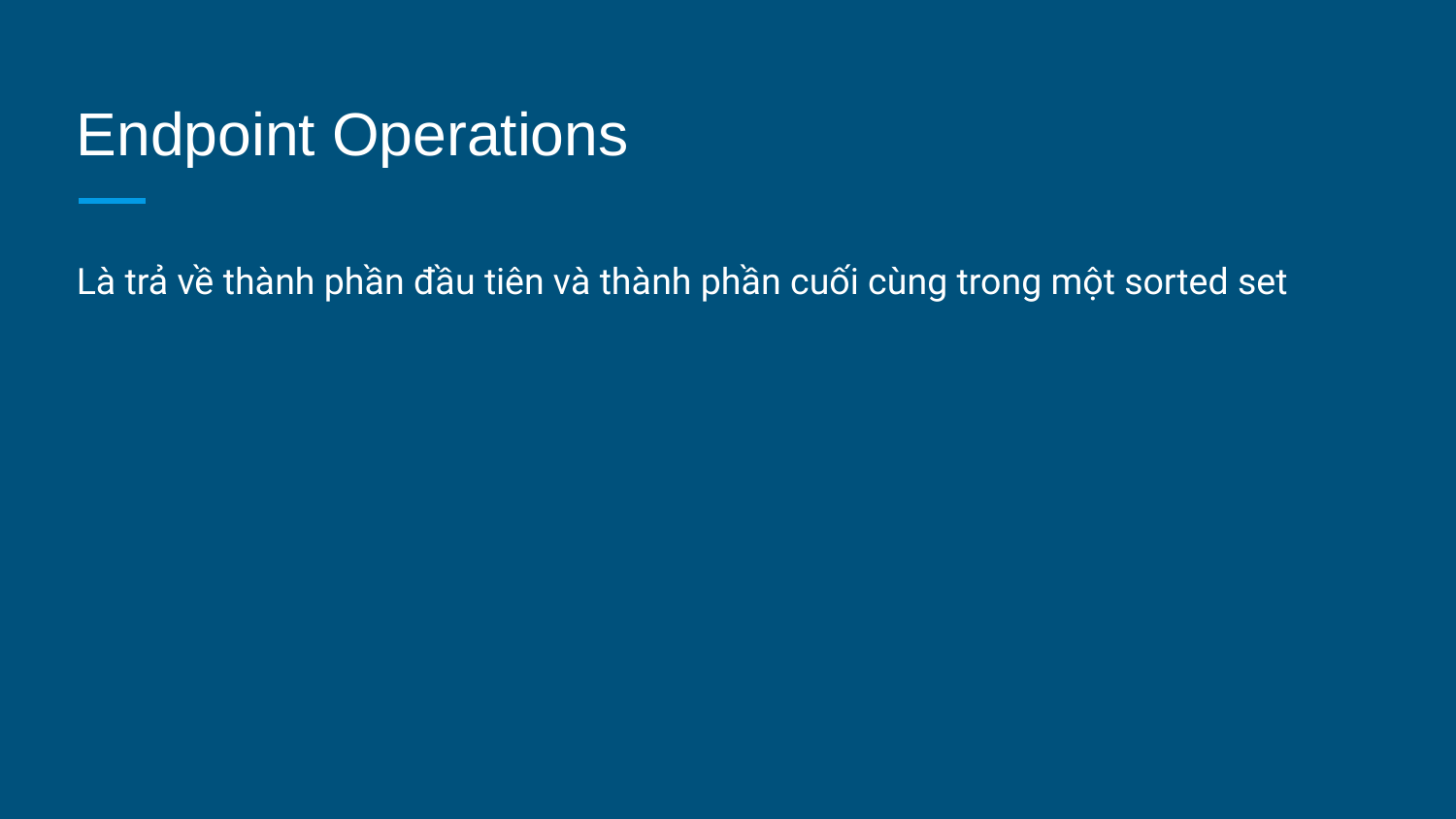

# Endpoint Operations
Là trả về thành phần đầu tiên và thành phần cuối cùng trong một sorted set